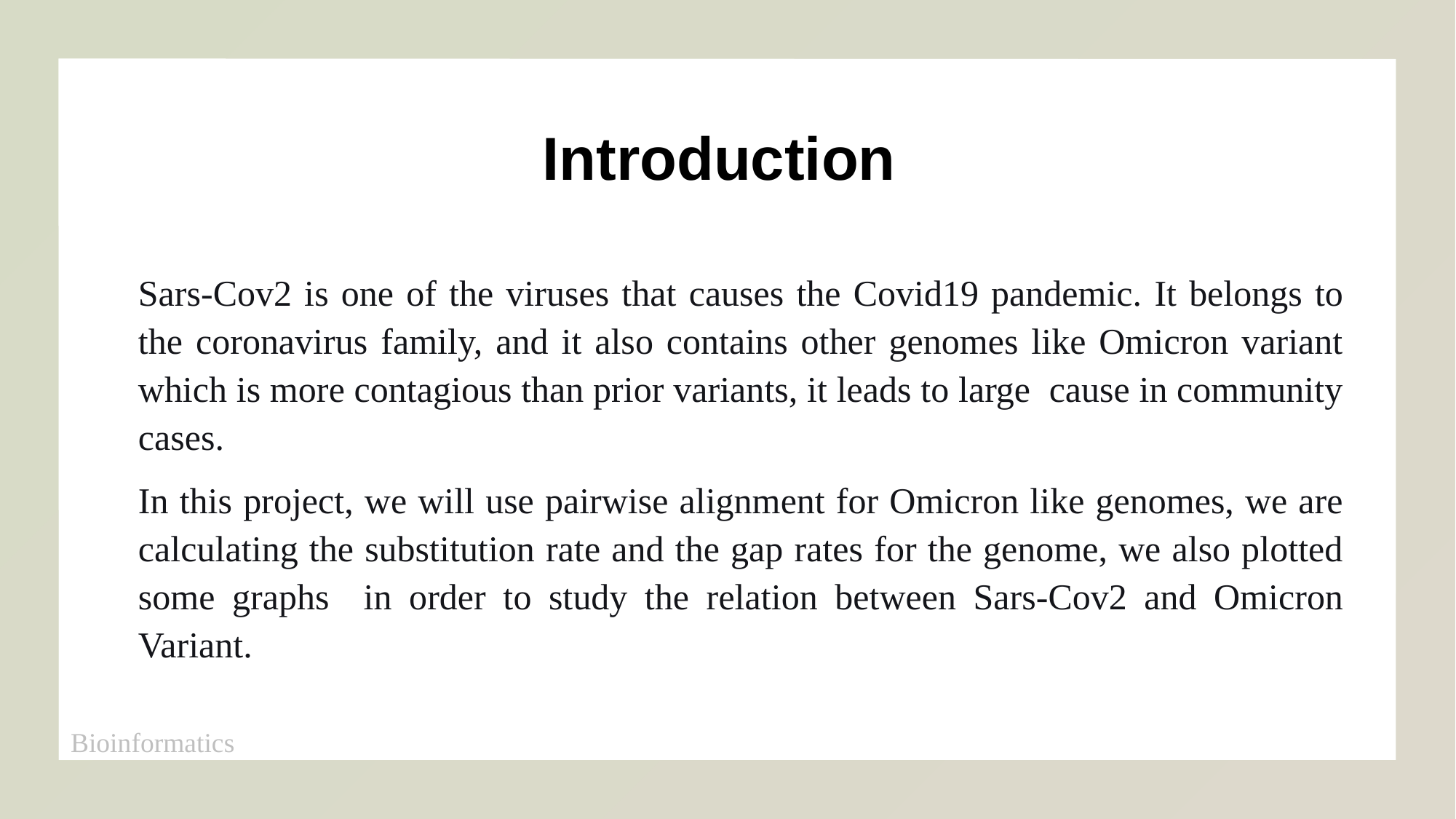

# Introduction
Sars-Cov2 is one of the viruses that causes the Covid19 pandemic. It belongs to the coronavirus family, and it also contains other genomes like Omicron variant which is more contagious than prior variants, it leads to large  cause in community cases.
In this project, we will use pairwise alignment for Omicron like genomes, we are calculating the substitution rate and the gap rates for the genome, we also plotted some graphs  in order to study the relation between Sars-Cov2 and Omicron Variant.

Bioinformatics